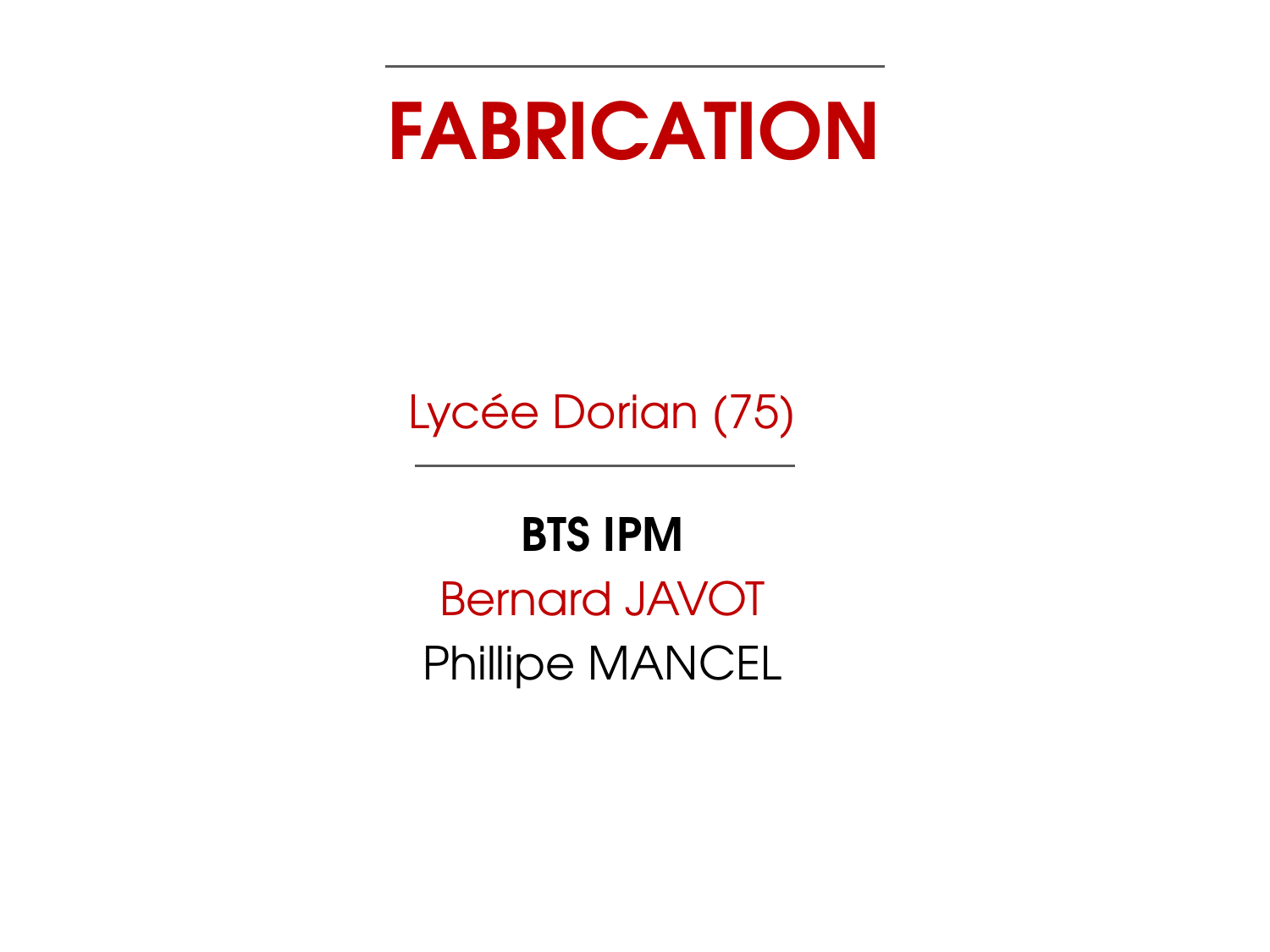

FABRICATION
Lycée Dorian (75)

BTS IPM
Bernard JAVOT
Phillipe MANCEL